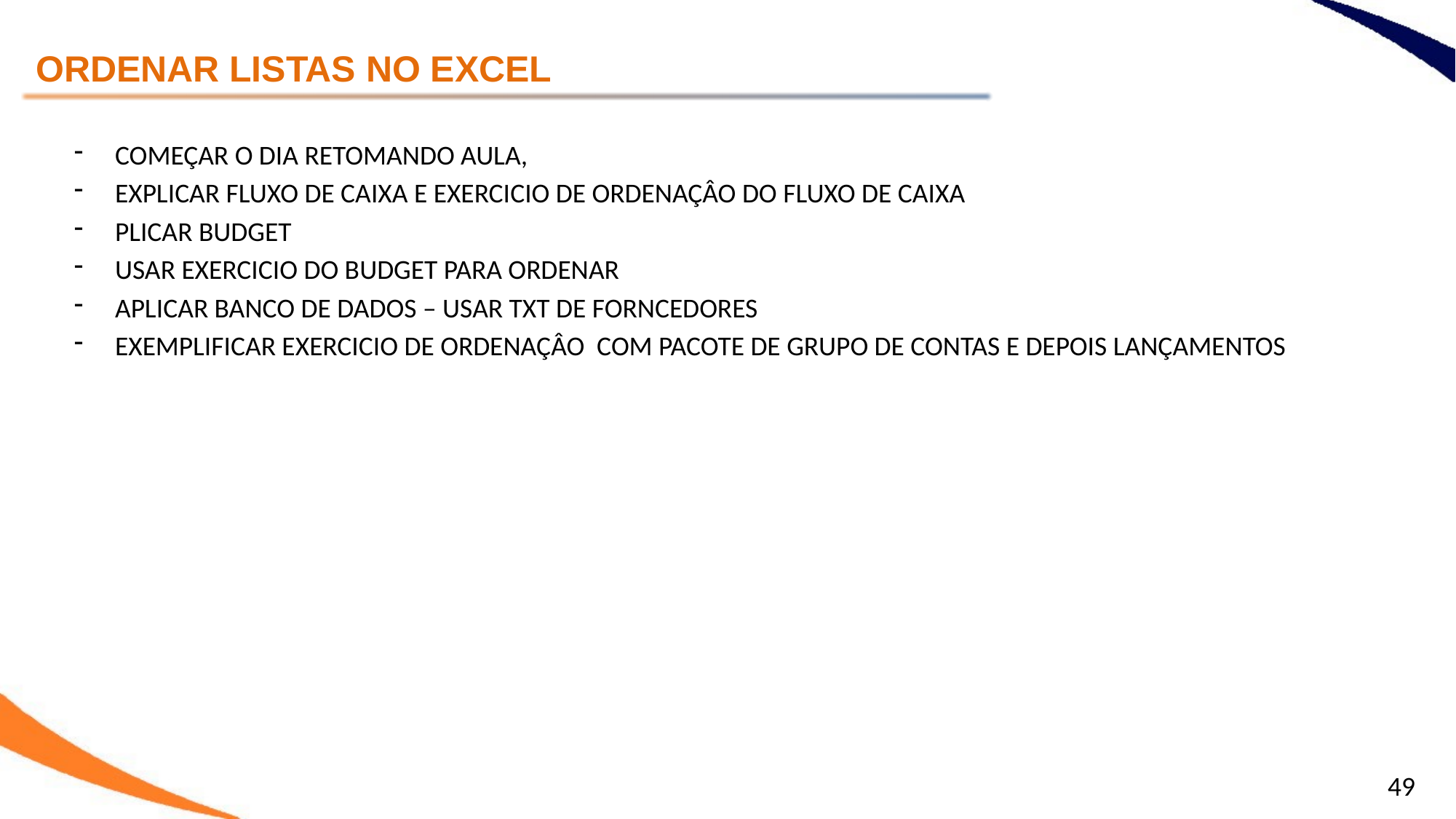

ORDENAR LISTAS NO EXCEL
COMEÇAR O DIA RETOMANDO AULA,
EXPLICAR FLUXO DE CAIXA E EXERCICIO DE ORDENAÇÂO DO FLUXO DE CAIXA
PLICAR BUDGET
USAR EXERCICIO DO BUDGET PARA ORDENAR
APLICAR BANCO DE DADOS – USAR TXT DE FORNCEDORES
EXEMPLIFICAR EXERCICIO DE ORDENAÇÂO  COM PACOTE DE GRUPO DE CONTAS E DEPOIS LANÇAMENTOS